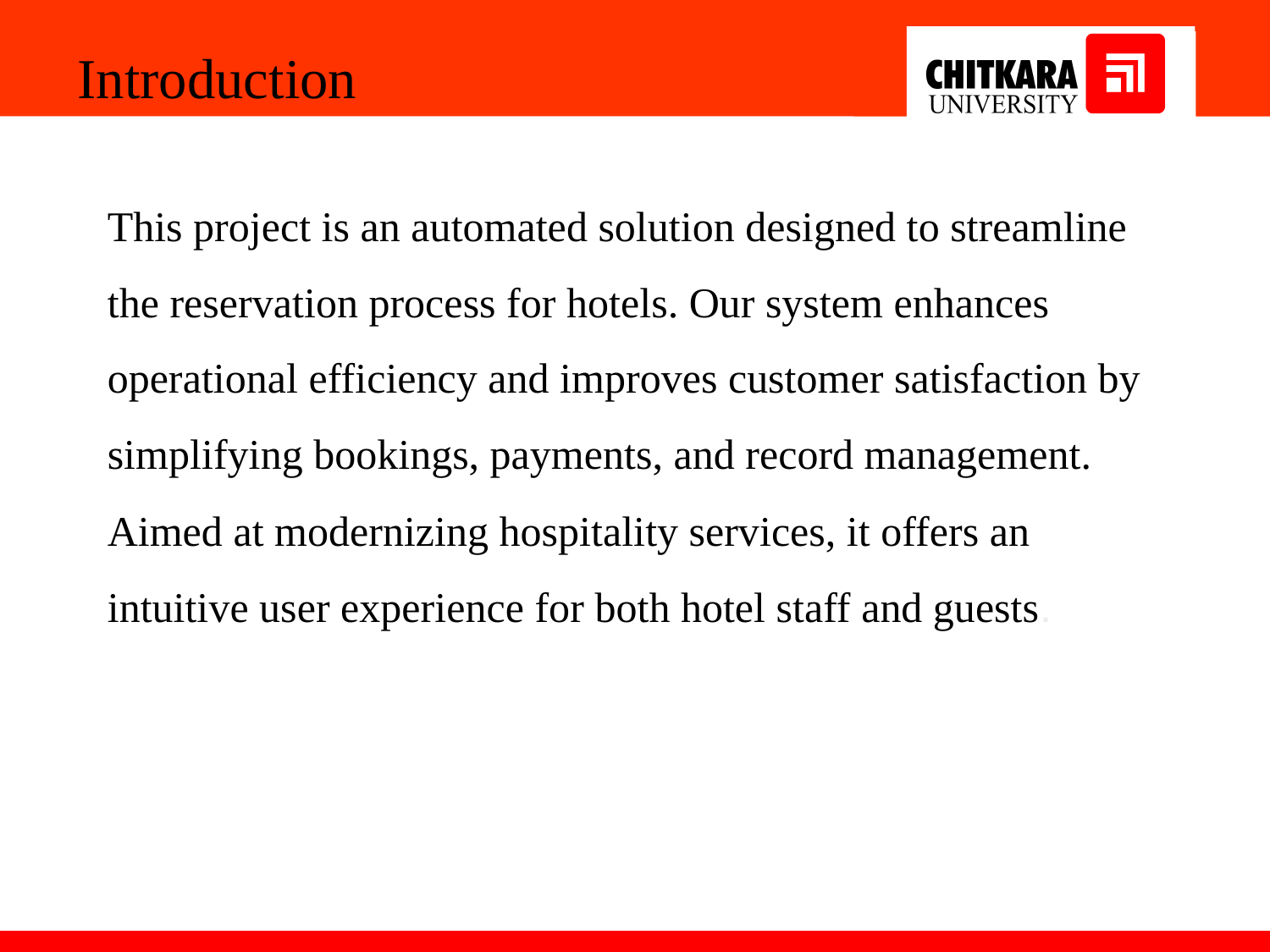

Introduction
This project is an automated solution designed to streamline the reservation process for hotels. Our system enhances operational efficiency and improves customer satisfaction by simplifying bookings, payments, and record management. Aimed at modernizing hospitality services, it offers an intuitive user experience for both hotel staff and guests.